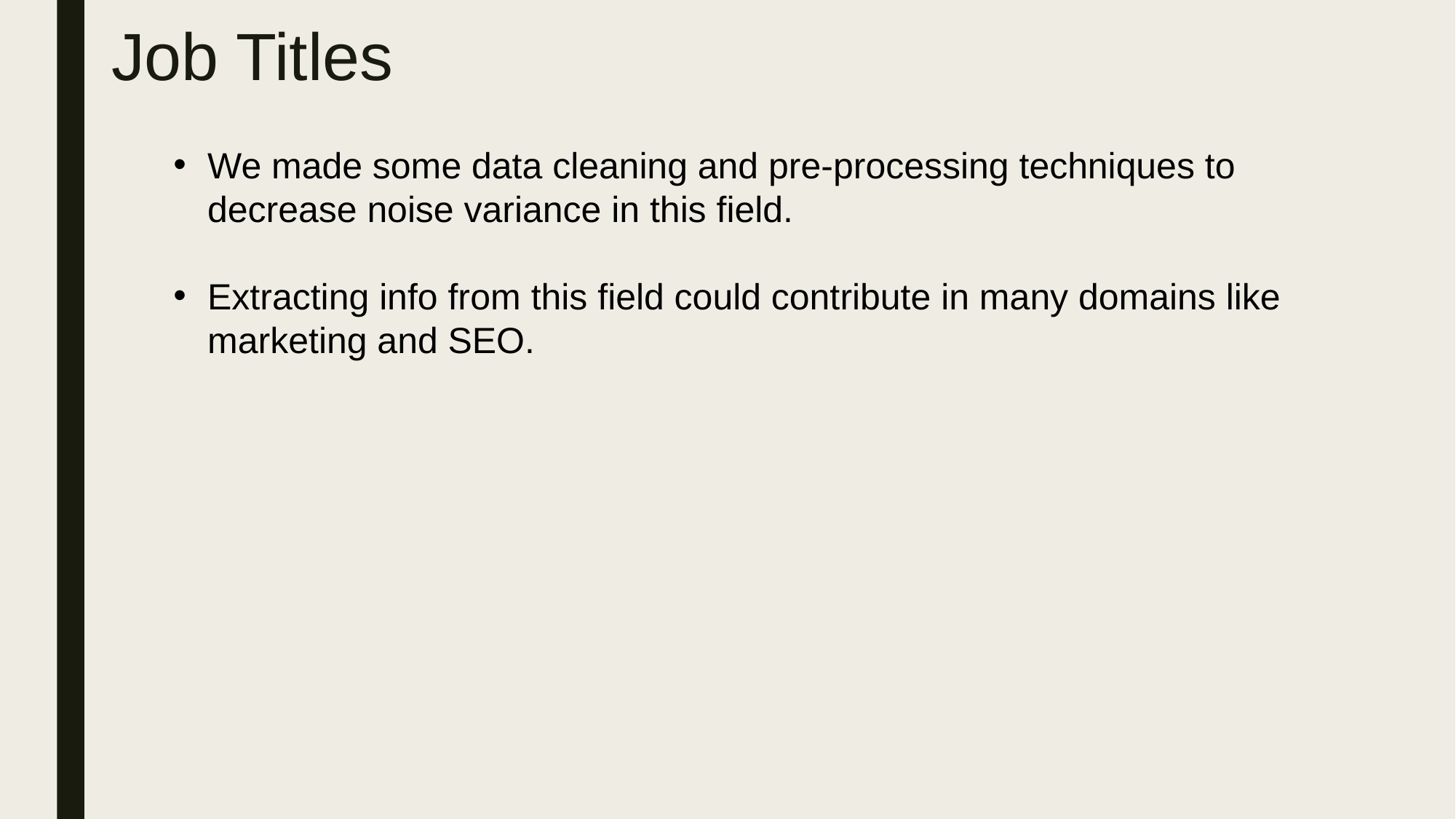

# Job Titles
We made some data cleaning and pre-processing techniques to decrease noise variance in this field.

Extracting info from this field could contribute in many domains like marketing and SEO.